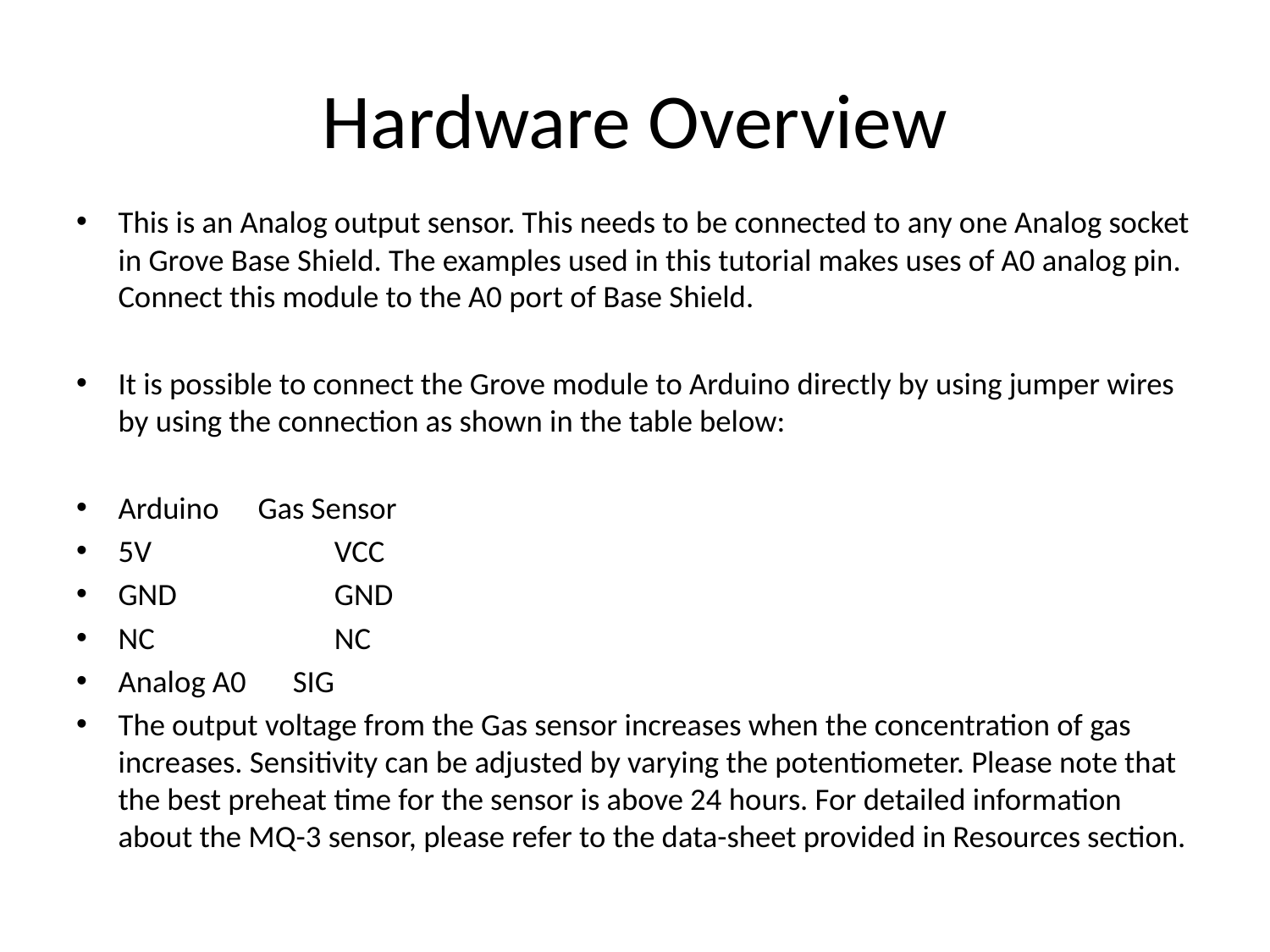

# Hardware Overview
This is an Analog output sensor. This needs to be connected to any one Analog socket in Grove Base Shield. The examples used in this tutorial makes uses of A0 analog pin. Connect this module to the A0 port of Base Shield.

It is possible to connect the Grove module to Arduino directly by using jumper wires by using the connection as shown in the table below:

Arduino	Gas Sensor
5V	                     VCC
GND	                     GND
NC	                     NC
Analog A0	     SIG
The output voltage from the Gas sensor increases when the concentration of gas increases. Sensitivity can be adjusted by varying the potentiometer. Please note that the best preheat time for the sensor is above 24 hours. For detailed information about the MQ-3 sensor, please refer to the data-sheet provided in Resources section.